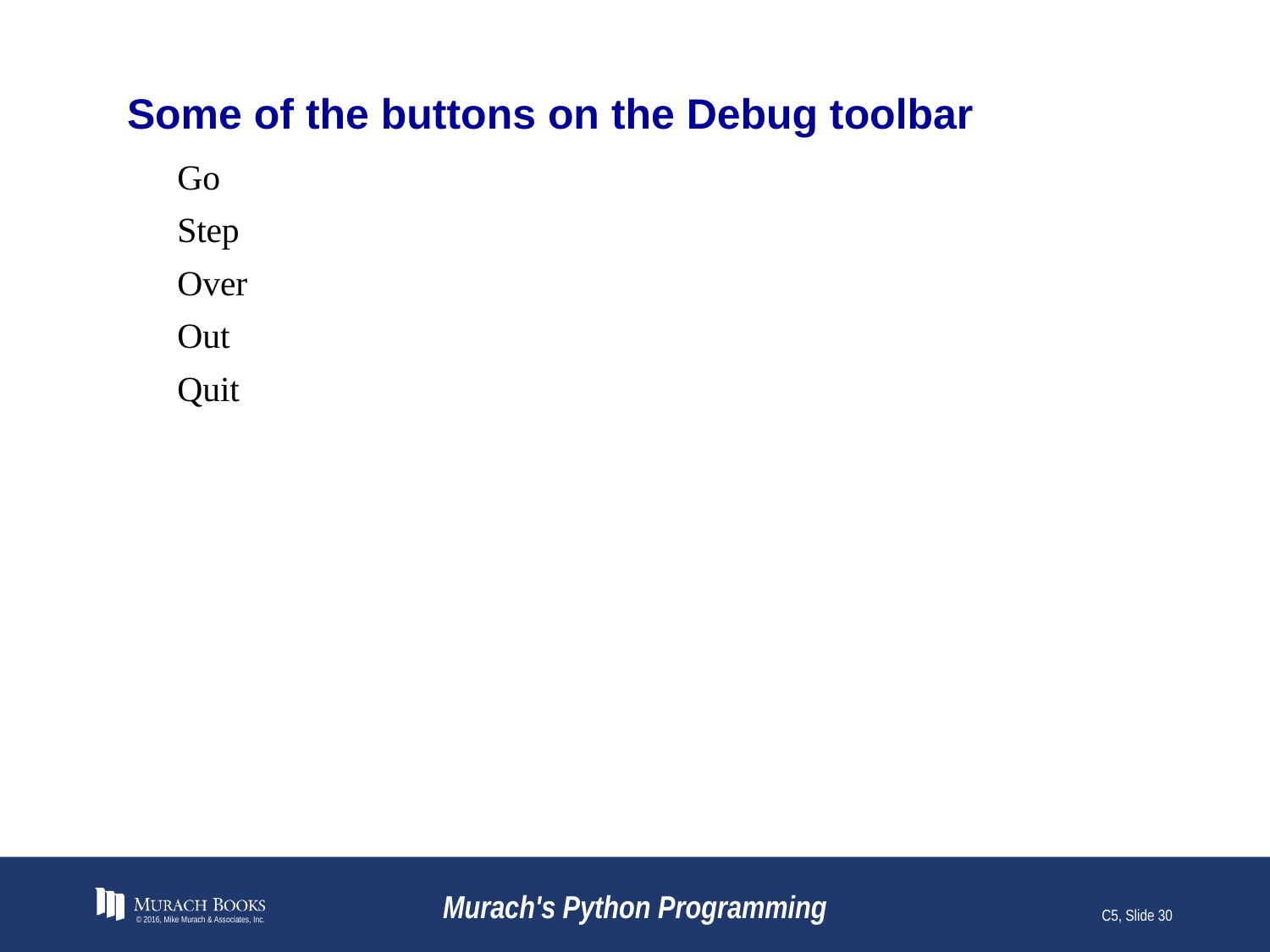

# Some of the buttons on the Debug toolbar
Go
Step
Over
Out
Quit

© 2016, Mike Murach & Associates, Inc.
Murach's Python Programming

C5, Slide 30